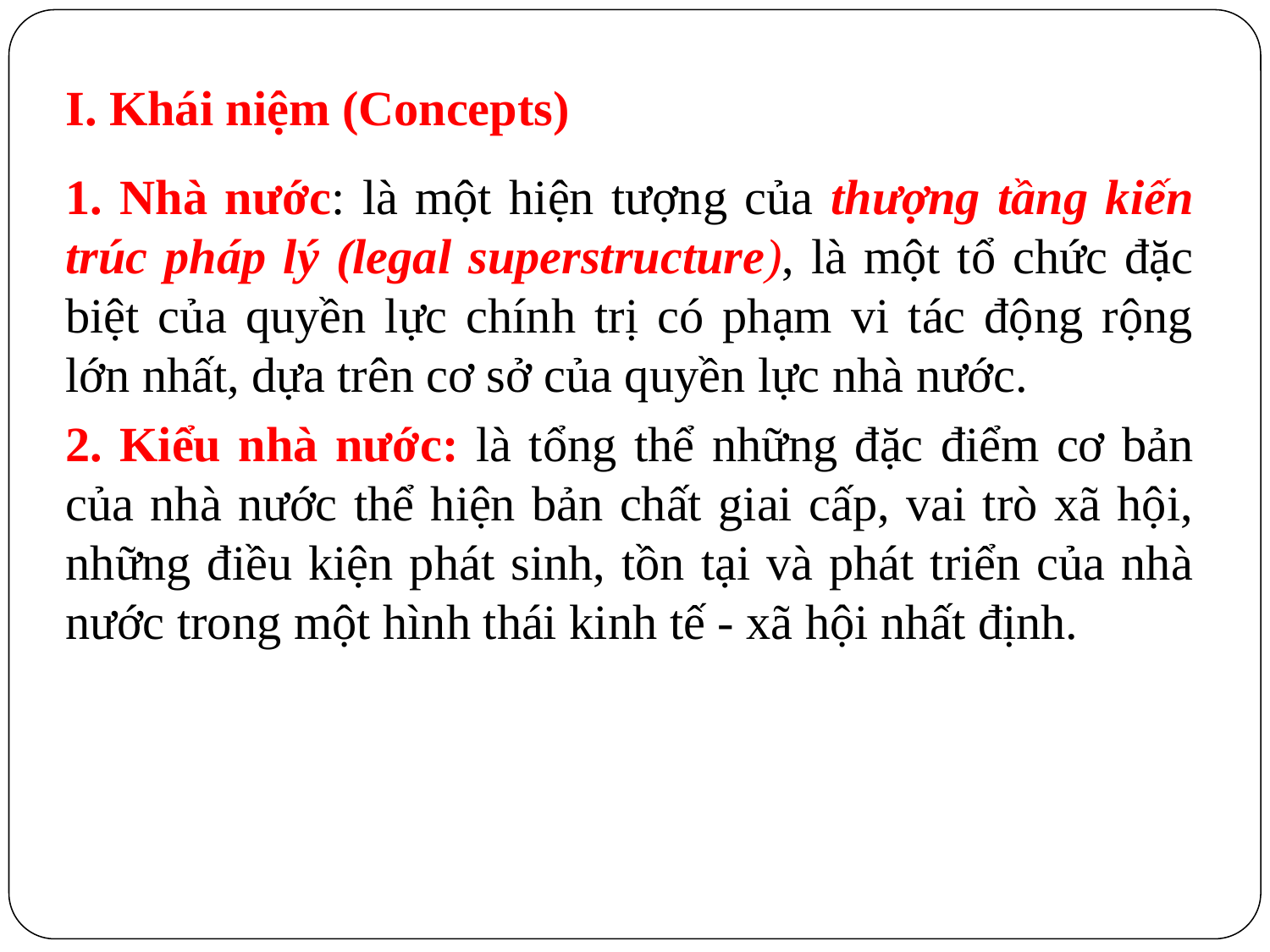

# I. Khái niệm (Concepts)
1. Nhà nước: là một hiện tượng của thượng tầng kiến trúc pháp lý (legal superstructure), là một tổ chức đặc biệt của quyền lực chính trị có phạm vi tác động rộng lớn nhất, dựa trên cơ sở của quyền lực nhà nước.
2. Kiểu nhà nước: là tổng thể những đặc điểm cơ bản của nhà nước thể hiện bản chất giai cấp, vai trò xã hội, những điều kiện phát sinh, tồn tại và phát triển của nhà nước trong một hình thái kinh tế - xã hội nhất định.